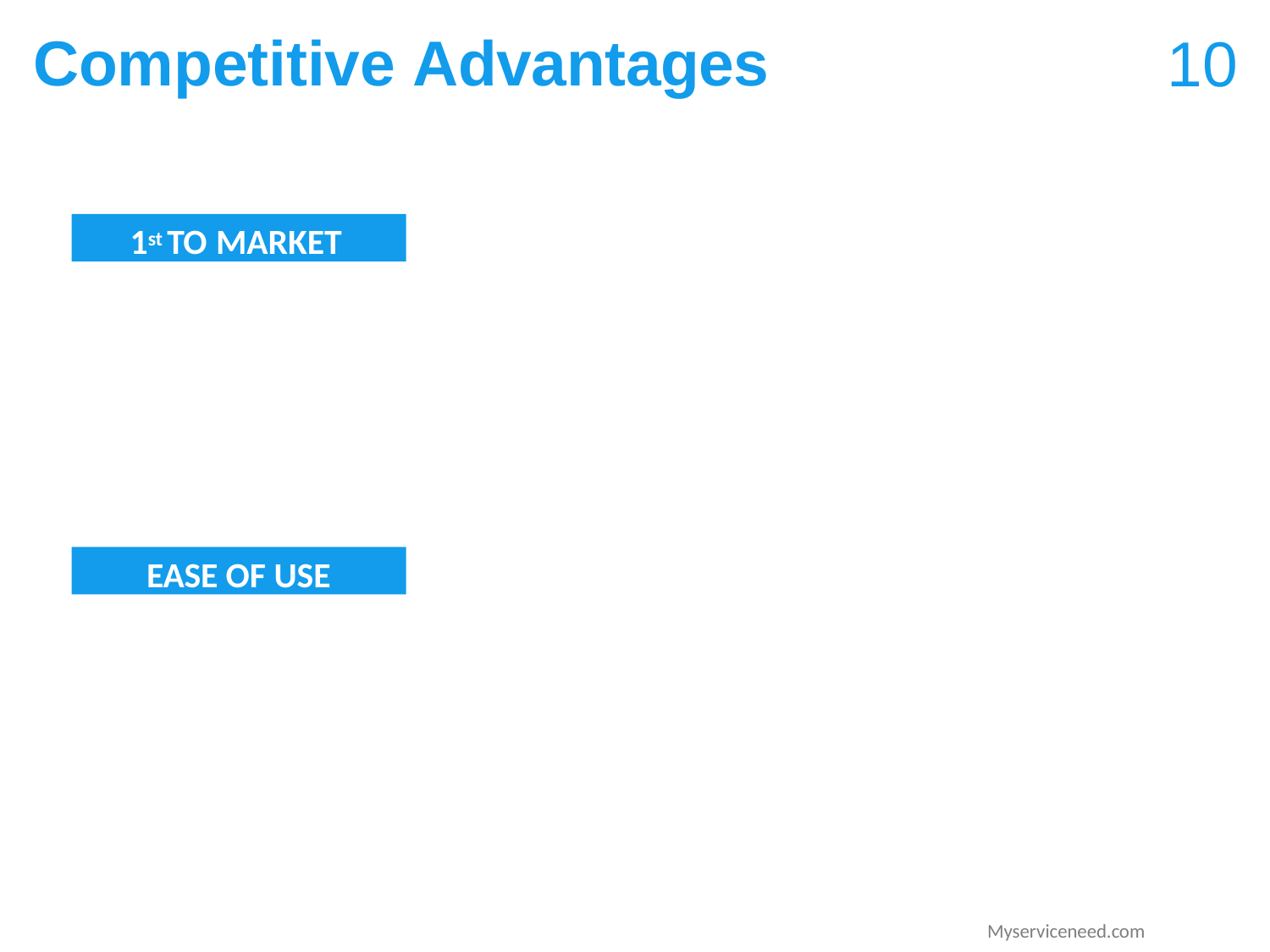

# Competitive Advantages
10
1st TO MARKET
EASE OF USE
Myserviceneed.com